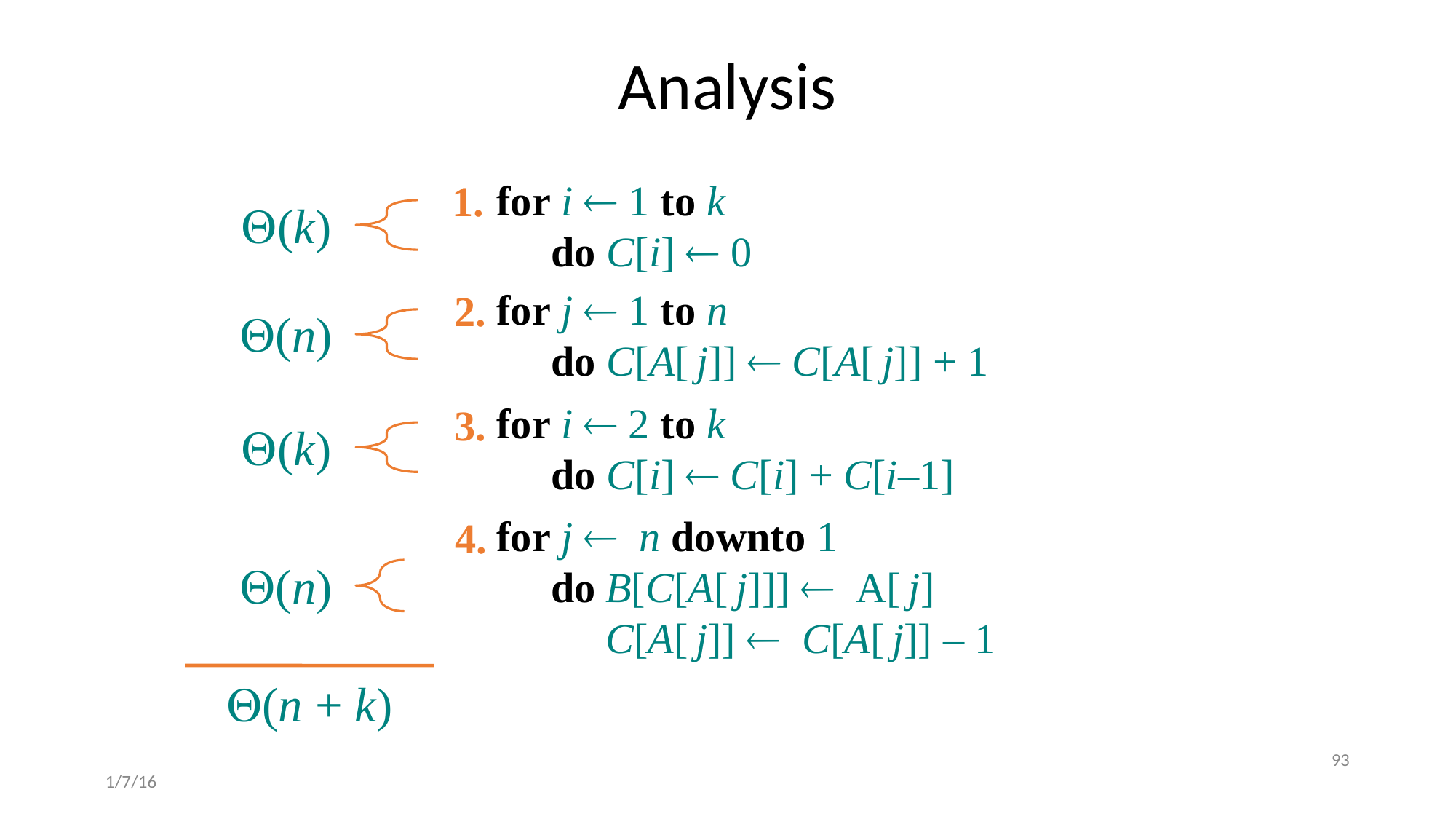

# Analysis
1.
for i ← 1 to k
do C[i] ← 0
Θ(k)

for j ← 1 to n
do C[A[ j]] ← C[A[ j]] + 1
2.
Θ(n)

for i ← 2 to k
do C[i] ← C[i] + C[i–1]
3.
Θ(k)

for j ← n downto 1
do	B[C[A[ j]]] ← A[ j]
	C[A[ j]] ← C[A[ j]] – 1
4.
Θ(n)

Θ(n + k)
93
1/7/16